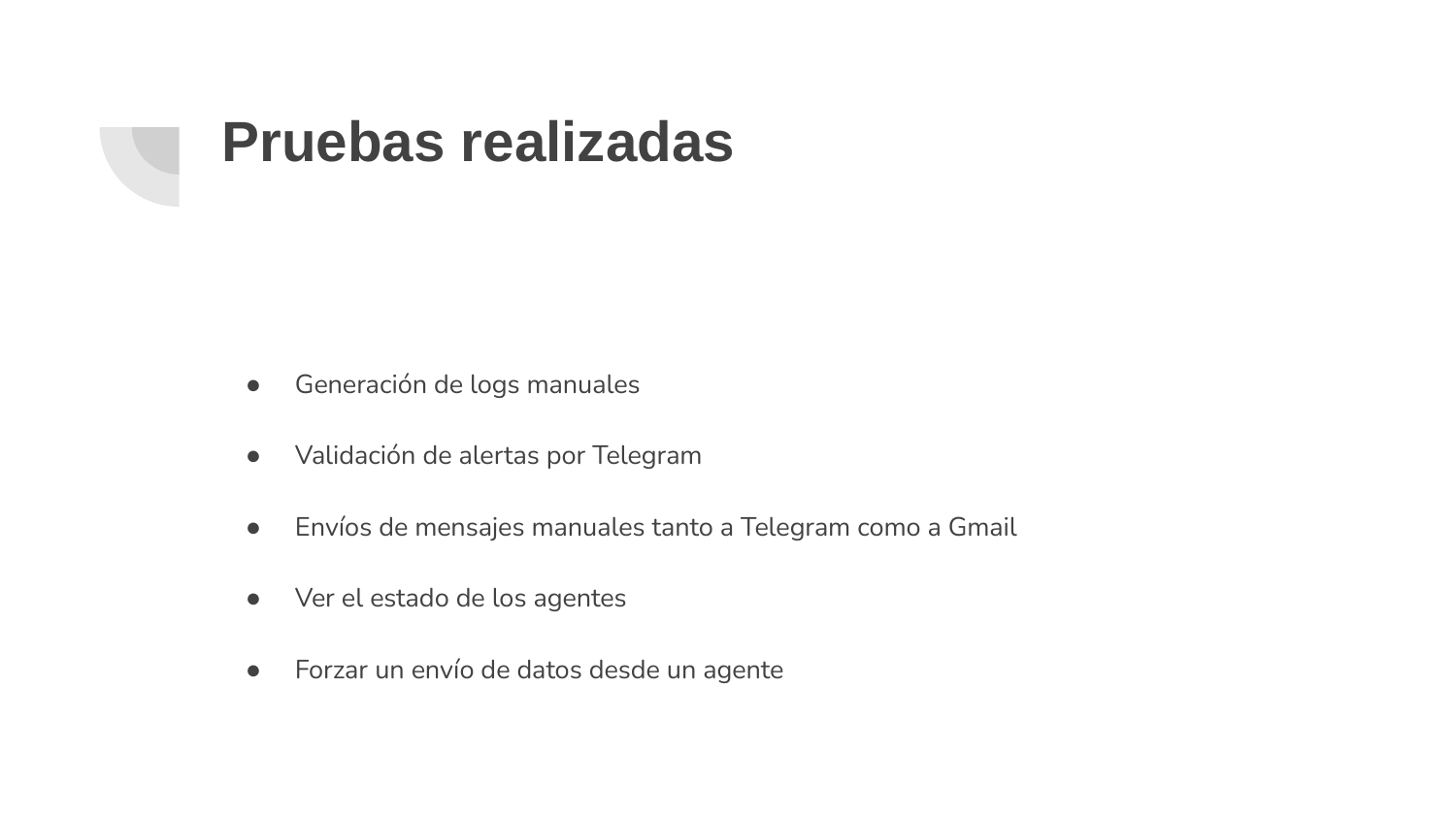

# Pruebas realizadas
Generación de logs manuales
Validación de alertas por Telegram
Envíos de mensajes manuales tanto a Telegram como a Gmail
Ver el estado de los agentes
Forzar un envío de datos desde un agente